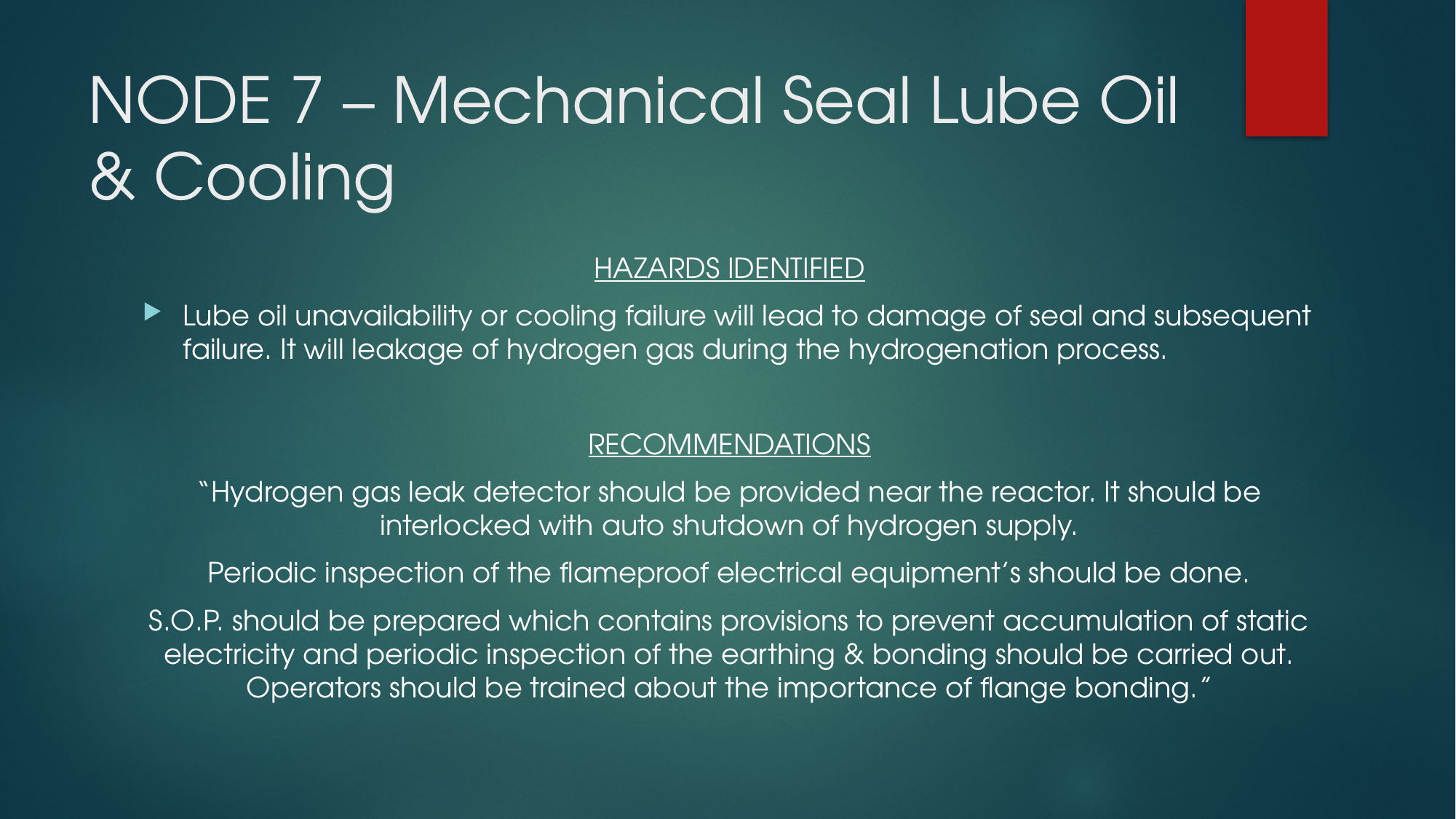

# NODE 7 – Mechanical Seal Lube Oil & Cooling
HAZARDS IDENTIFIED
Lube oil unavailability or cooling failure will lead to damage of seal and subsequent failure. It will leakage of hydrogen gas during the hydrogenation process.

RECOMMENDATIONS
“Hydrogen gas leak detector should be provided near the reactor. It should be interlocked with auto shutdown of hydrogen supply.
Periodic inspection of the flameproof electrical equipment’s should be done.
S.O.P. should be prepared which contains provisions to prevent accumulation of static electricity and periodic inspection of the earthing & bonding should be carried out. Operators should be trained about the importance of flange bonding.”